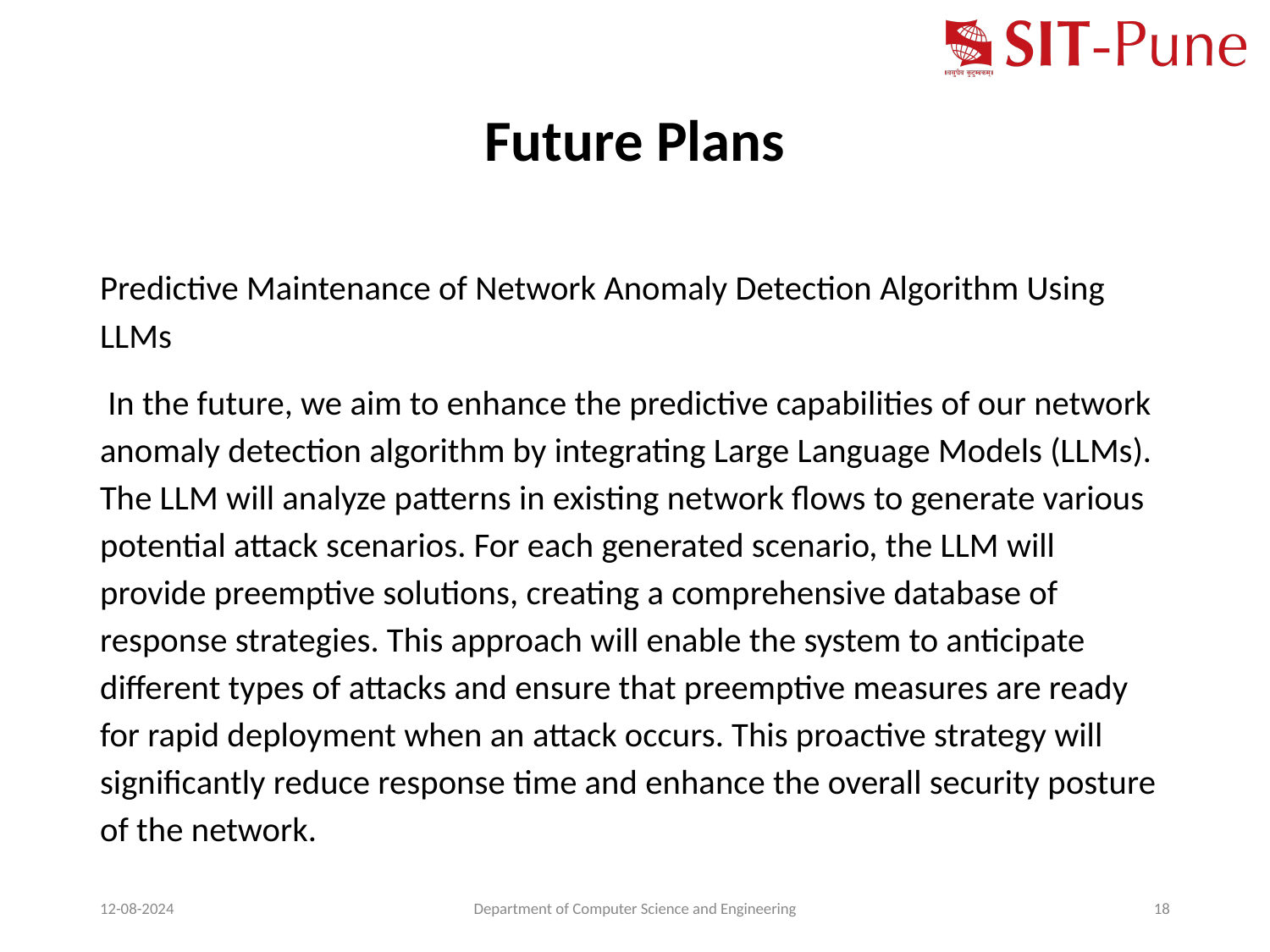

# Future Plans
Predictive Maintenance of Network Anomaly Detection Algorithm Using LLMs
 In the future, we aim to enhance the predictive capabilities of our network anomaly detection algorithm by integrating Large Language Models (LLMs). The LLM will analyze patterns in existing network flows to generate various potential attack scenarios. For each generated scenario, the LLM will provide preemptive solutions, creating a comprehensive database of response strategies. This approach will enable the system to anticipate different types of attacks and ensure that preemptive measures are ready for rapid deployment when an attack occurs. This proactive strategy will significantly reduce response time and enhance the overall security posture of the network.
12-08-2024
Department of Computer Science and Engineering
18